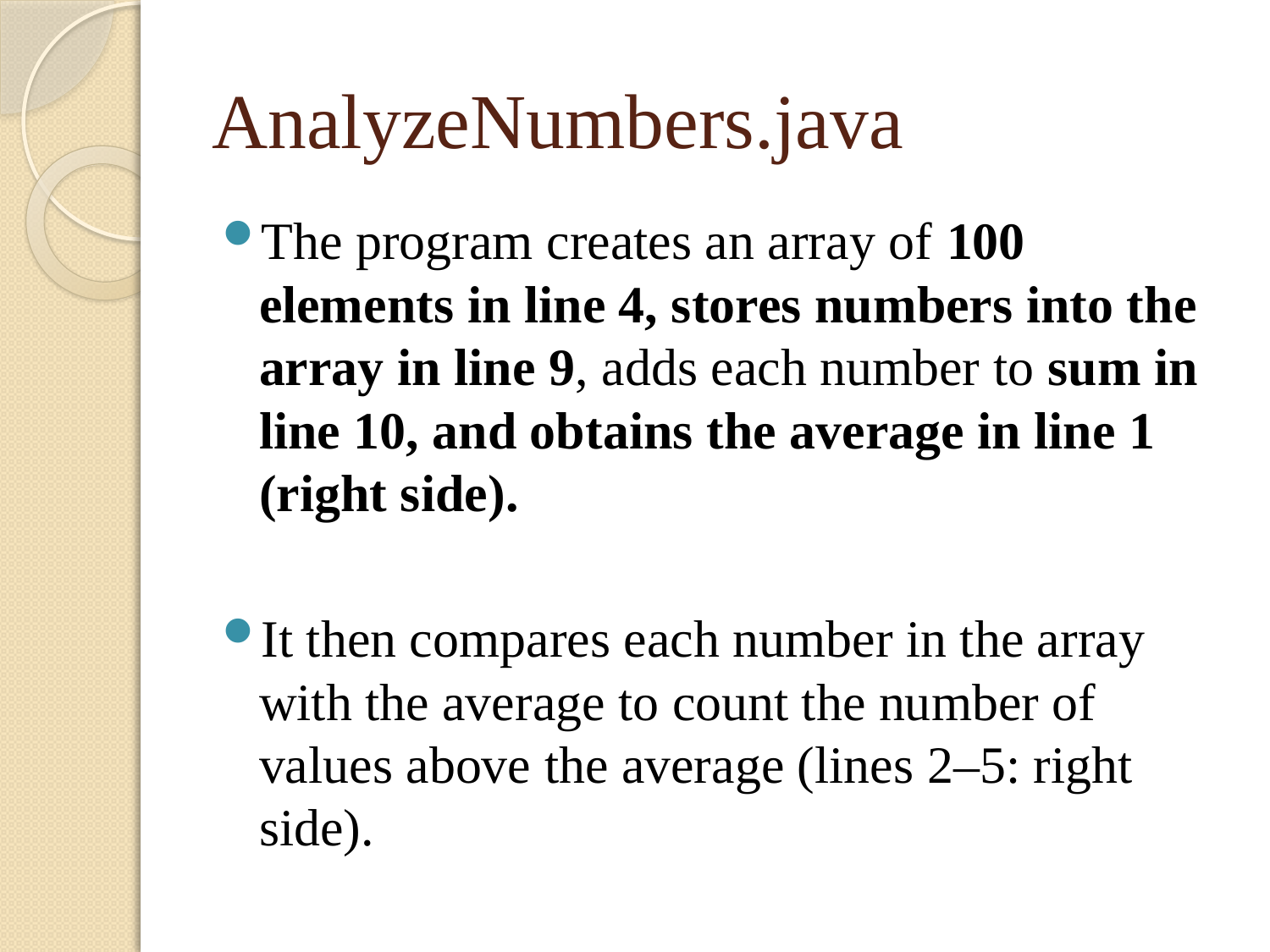

# AnalyzeNumbers.java
The program creates an array of 100 elements in line 4, stores numbers into the array in line 9, adds each number to sum in line 10, and obtains the average in line 1 (right side).

It then compares each number in the array with the average to count the number of values above the average (lines 2–5: right side).